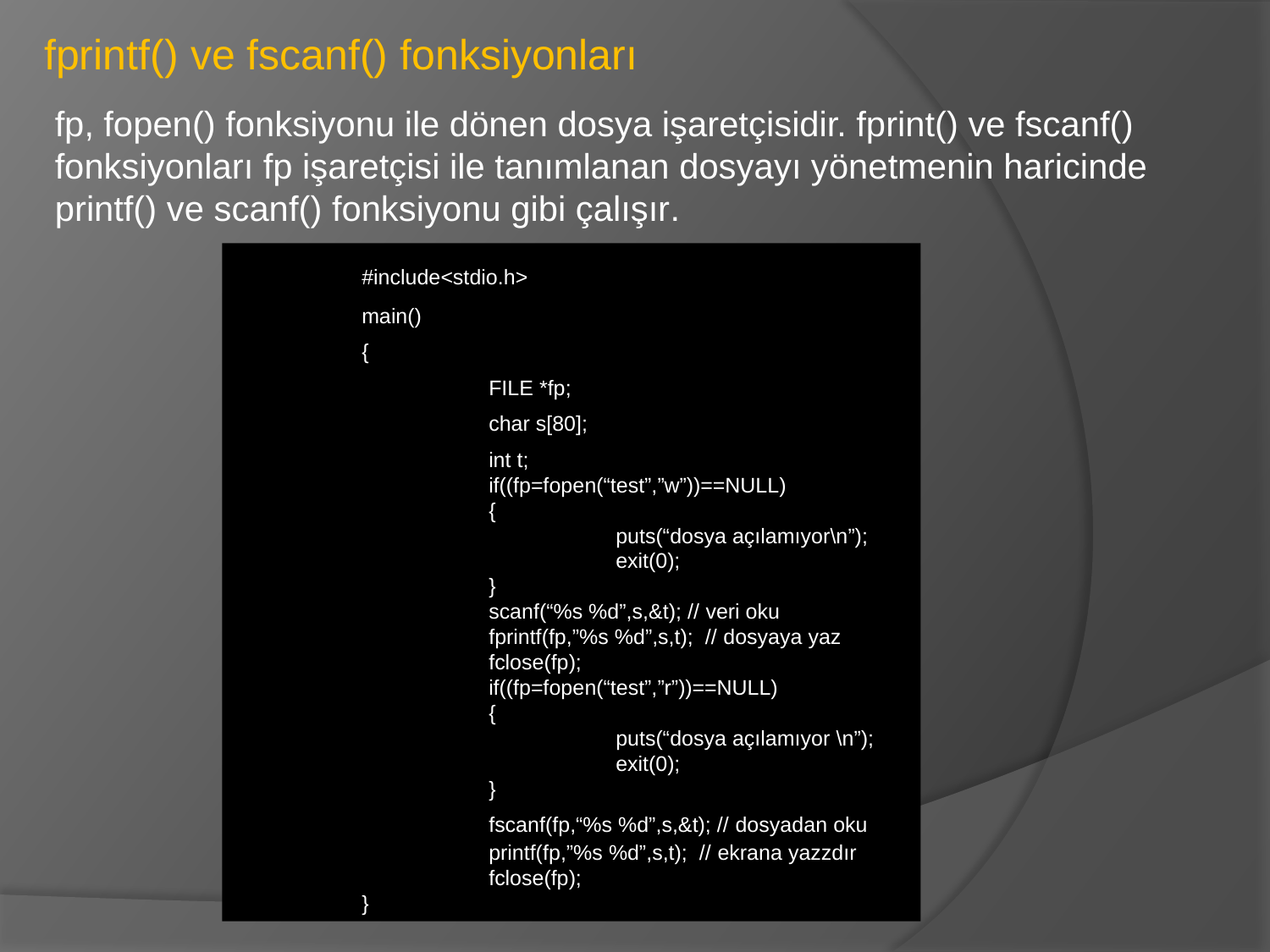

fprintf() ve fscanf() fonksiyonları
fp, fopen() fonksiyonu ile dönen dosya işaretçisidir. fprint() ve fscanf() fonksiyonları fp işaretçisi ile tanımlanan dosyayı yönetmenin haricinde printf() ve scanf() fonksiyonu gibi çalışır.
	#include<stdio.h>
	main()
	{
		FILE *fp;
		char s[80];
		int t;
		if((fp=fopen(“test”,”w”))==NULL)
		{
			puts(“dosya açılamıyor\n”);
			exit(0);
		}
		scanf(“%s %d”,s,&t); // veri oku
		fprintf(fp,”%s %d”,s,t);  // dosyaya yaz
		fclose(fp);
		if((fp=fopen(“test”,”r”))==NULL)
		{
			puts(“dosya açılamıyor \n”);
			exit(0);
		}
		fscanf(fp,“%s %d”,s,&t); // dosyadan oku
		printf(fp,”%s %d”,s,t);  // ekrana yazzdır
		fclose(fp);
	}